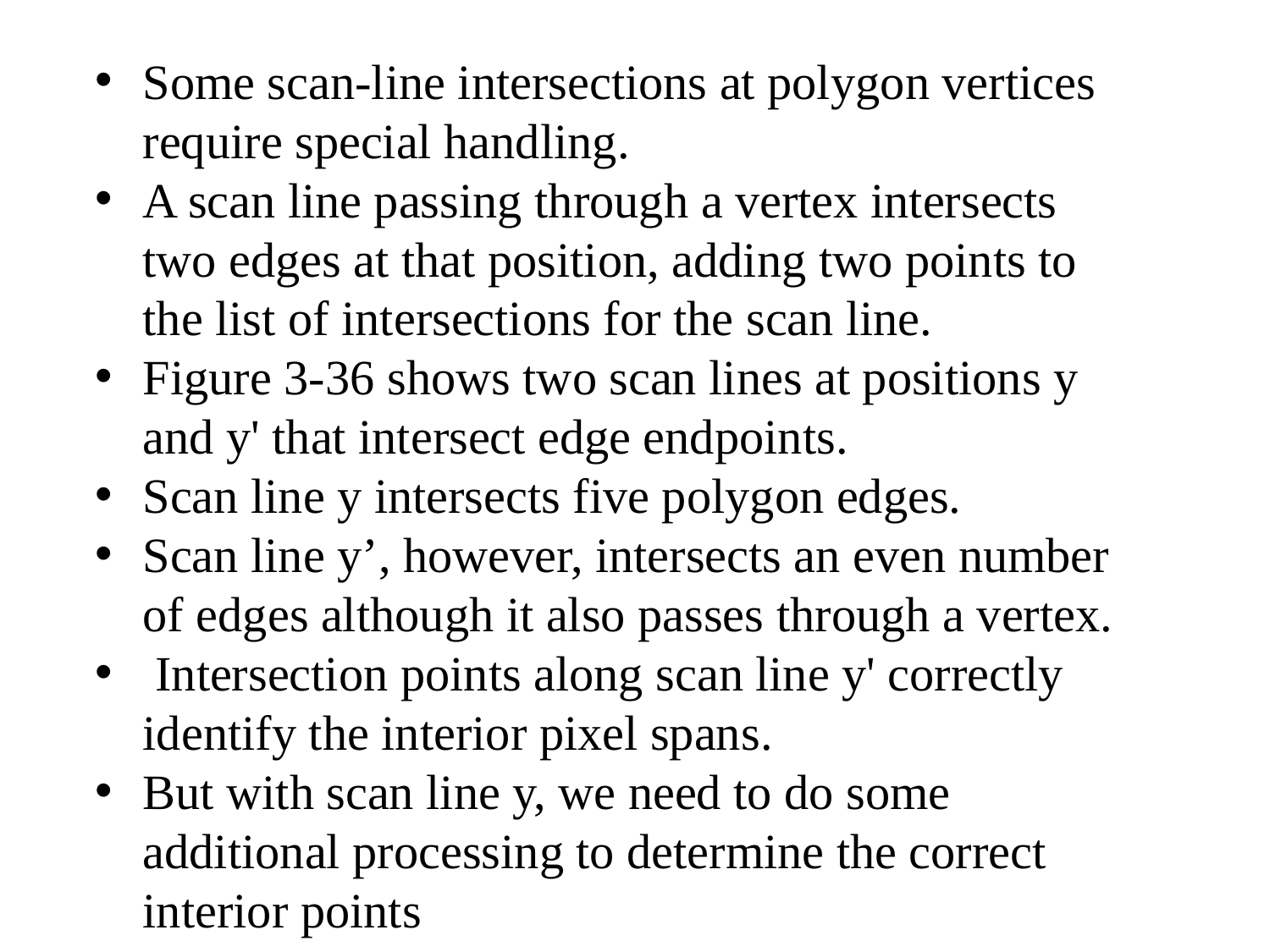

Some scan-line intersections at polygon vertices require special handling.
A scan line passing through a vertex intersects two edges at that position, adding two points to the list of intersections for the scan line.
Figure 3-36 shows two scan lines at positions y and y' that intersect edge endpoints.
Scan line y intersects five polygon edges.
Scan line y’, however, intersects an even number of edges although it also passes through a vertex.
 Intersection points along scan line y' correctly identify the interior pixel spans.
But with scan line y, we need to do some additional processing to determine the correct interior points